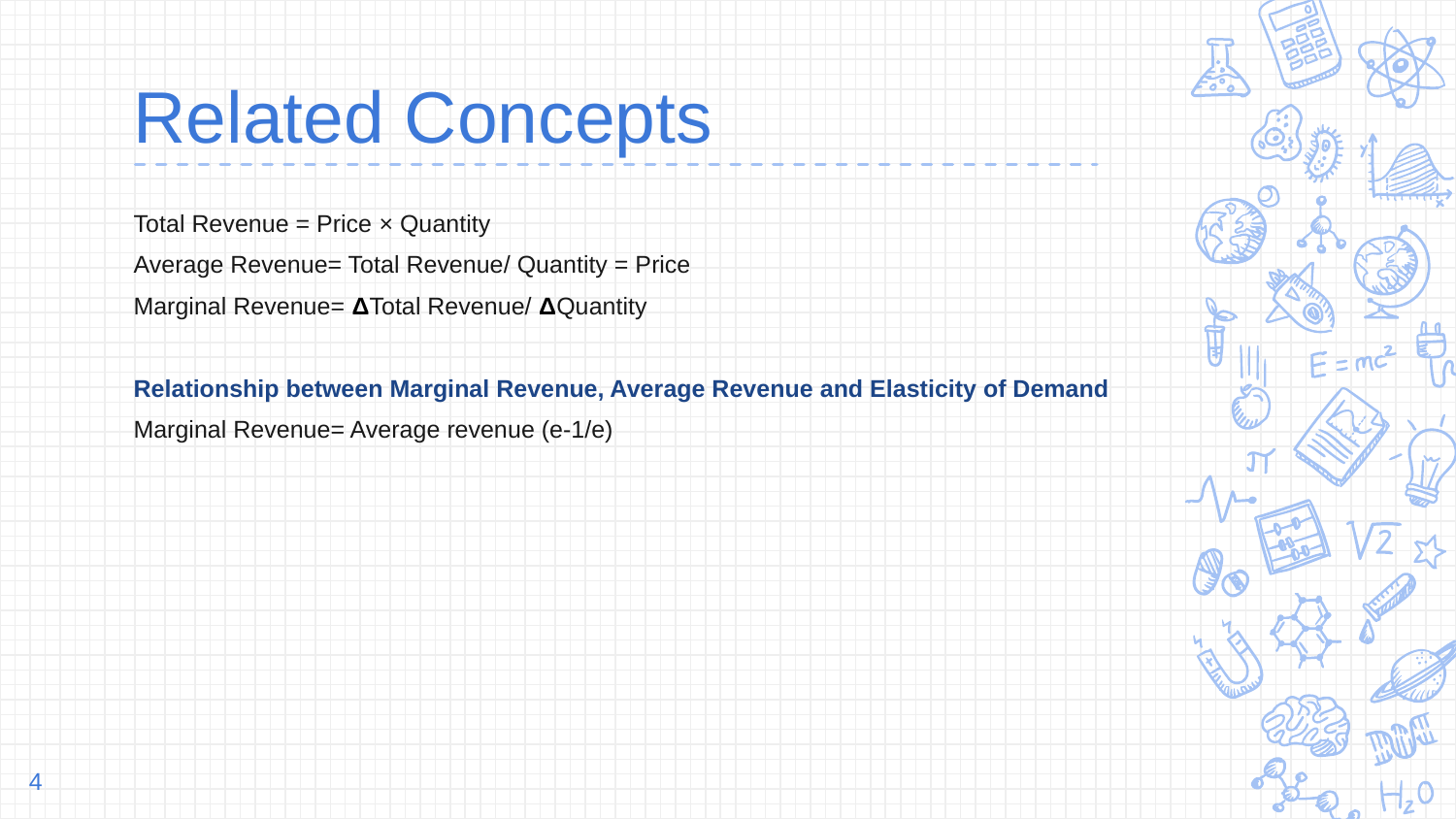

# Related Concepts
Total Revenue = Price × Quantity
Average Revenue= Total Revenue/ Quantity = Price
Marginal Revenue= ΔTotal Revenue/ ΔQuantity

Relationship between Marginal Revenue, Average Revenue and Elasticity of Demand
Marginal Revenue= Average revenue (e-1/e)

4